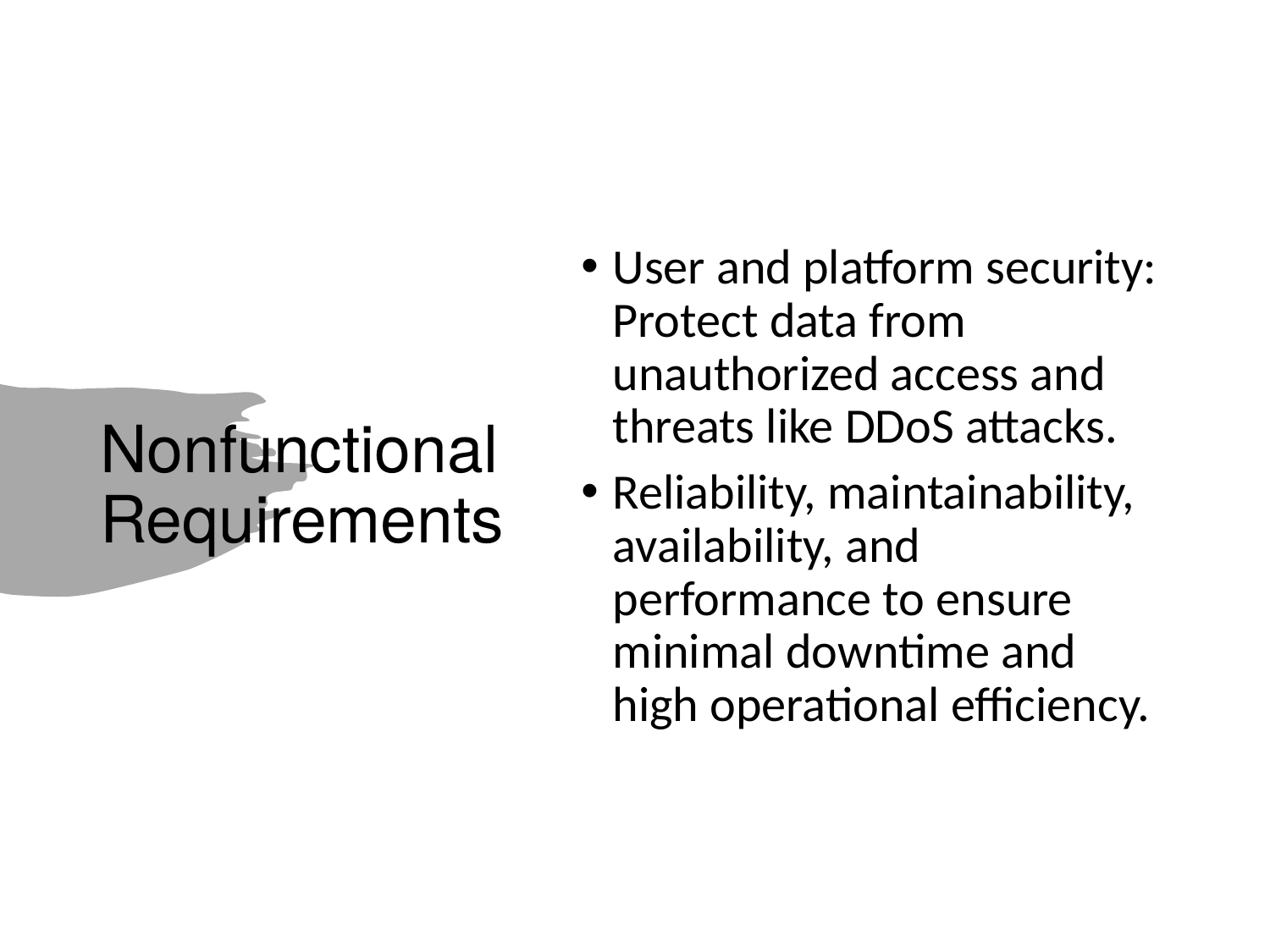

# Nonfunctional Requirements
User and platform security: Protect data from unauthorized access and threats like DDoS attacks.
Reliability, maintainability, availability, and performance to ensure minimal downtime and high operational efficiency.